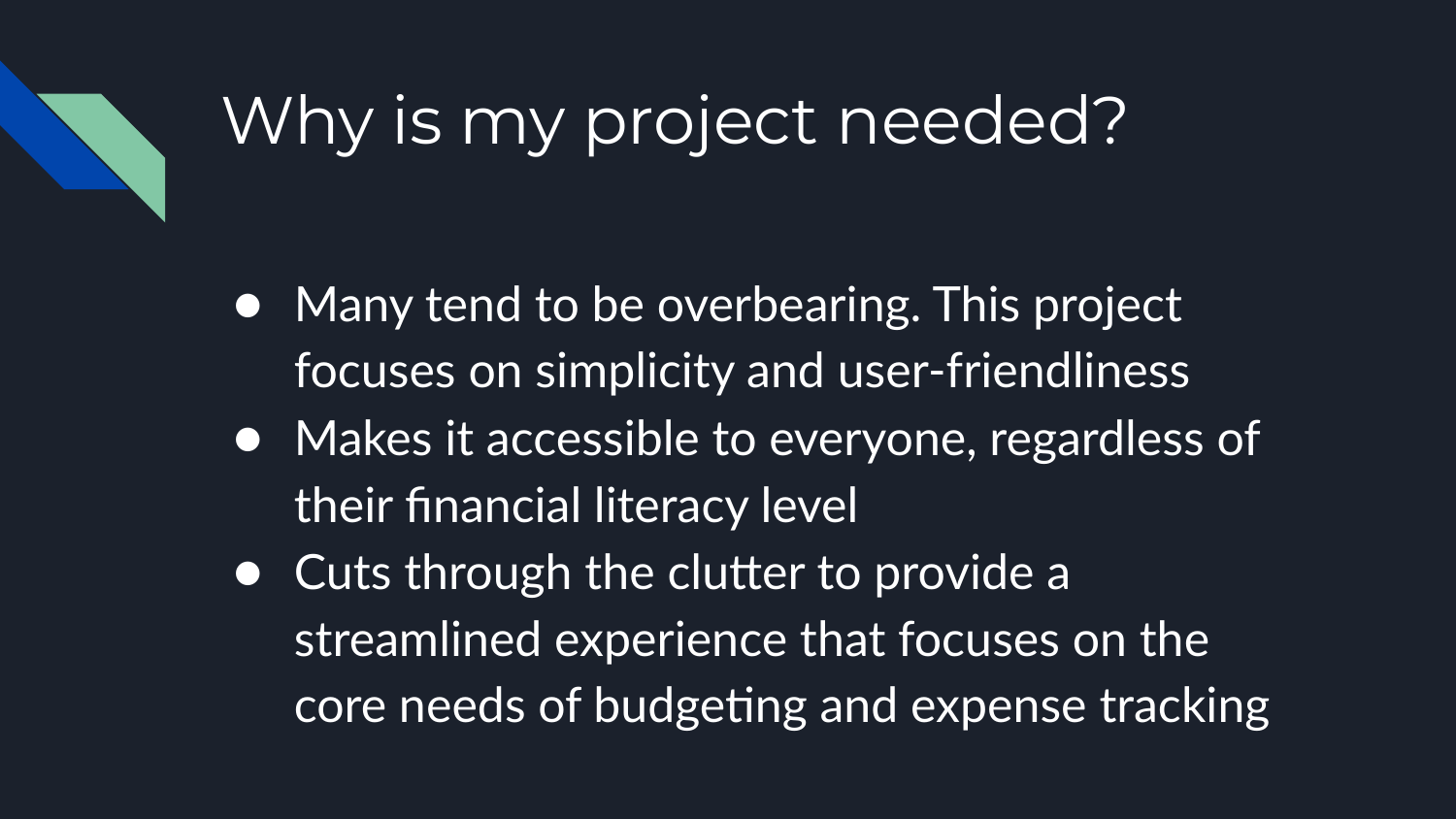

# Why is my project needed?

Many tend to be overbearing. This project focuses on simplicity and user-friendliness
Makes it accessible to everyone, regardless of their financial literacy level
Cuts through the clutter to provide a streamlined experience that focuses on the core needs of budgeting and expense tracking